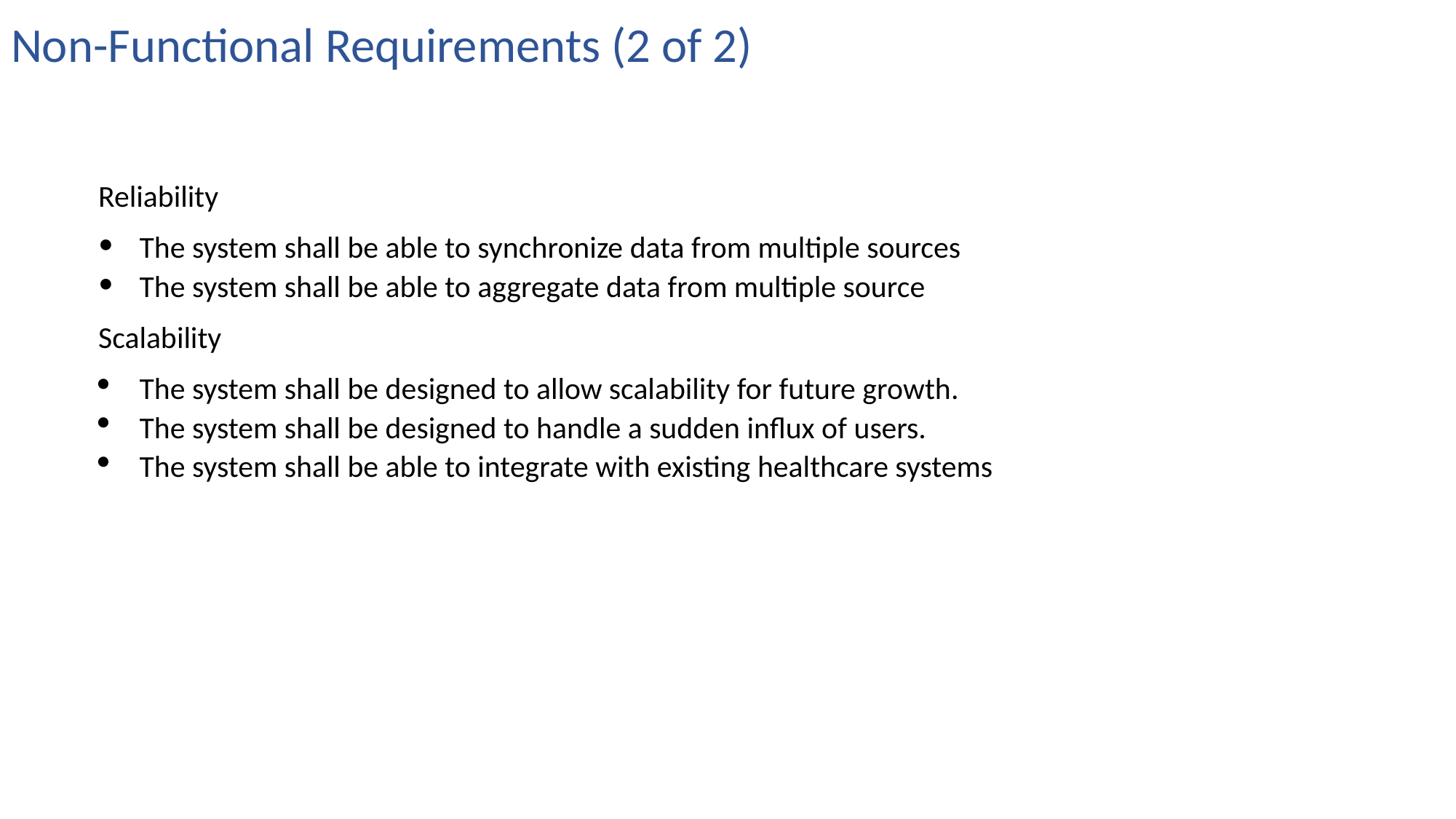

Non-Functional Requirements (2 of 2)
Reliability
The system shall be able to synchronize data from multiple sources
The system shall be able to aggregate data from multiple source
Scalability
The system shall be designed to allow scalability for future growth.
The system shall be designed to handle a sudden influx of users.
The system shall be able to integrate with existing healthcare systems